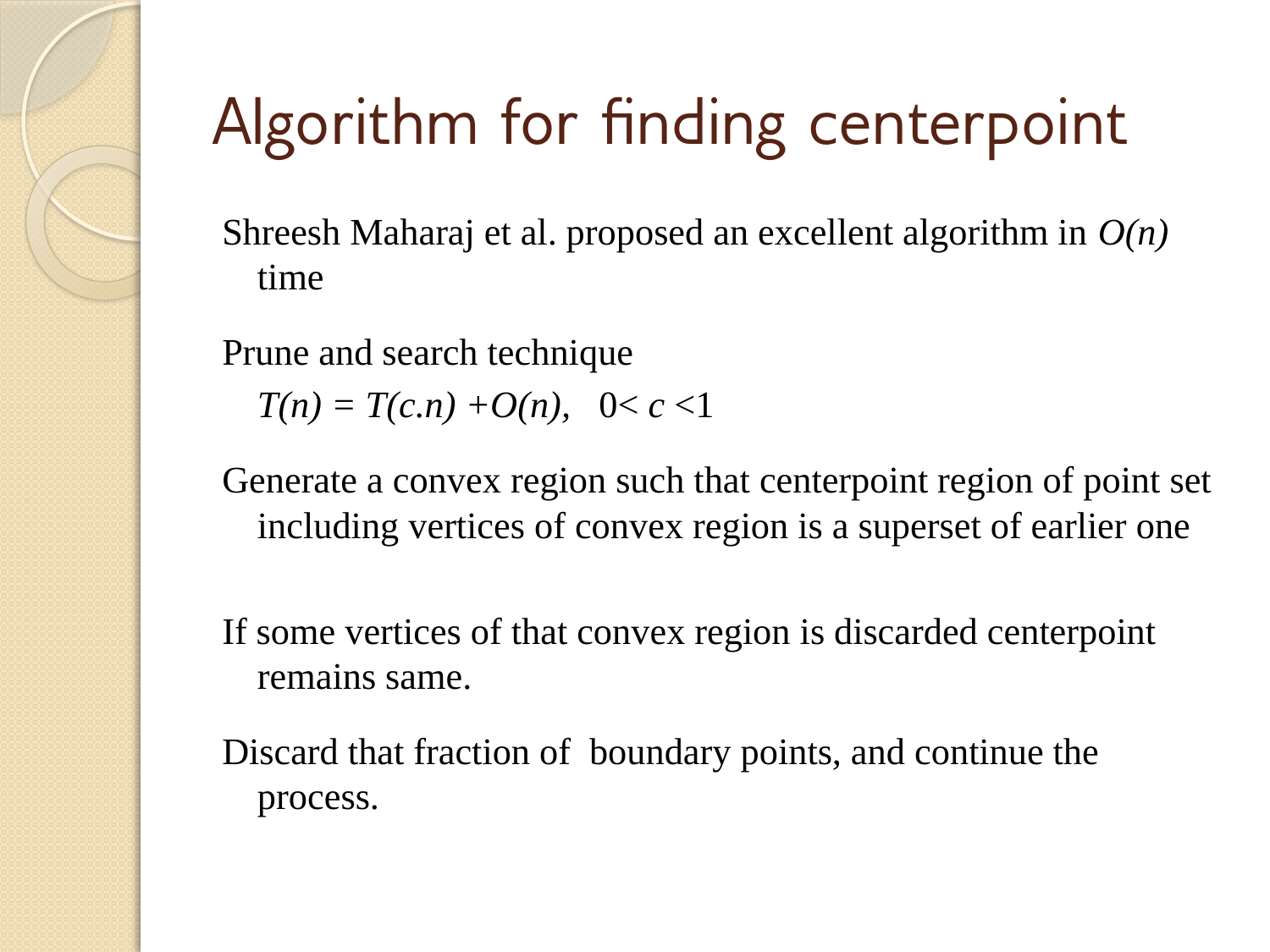

# Algorithm for finding centerpoint
Shreesh Maharaj et al. proposed an excellent algorithm in O(n) time

Prune and search technique
			T(n) = T(c.n) +O(n),   0< c <1

Generate a convex region such that centerpoint region of point set including vertices of convex region is a superset of earlier one

If some vertices of that convex region is discarded centerpoint remains same.

Discard that fraction of  boundary points, and continue the process.